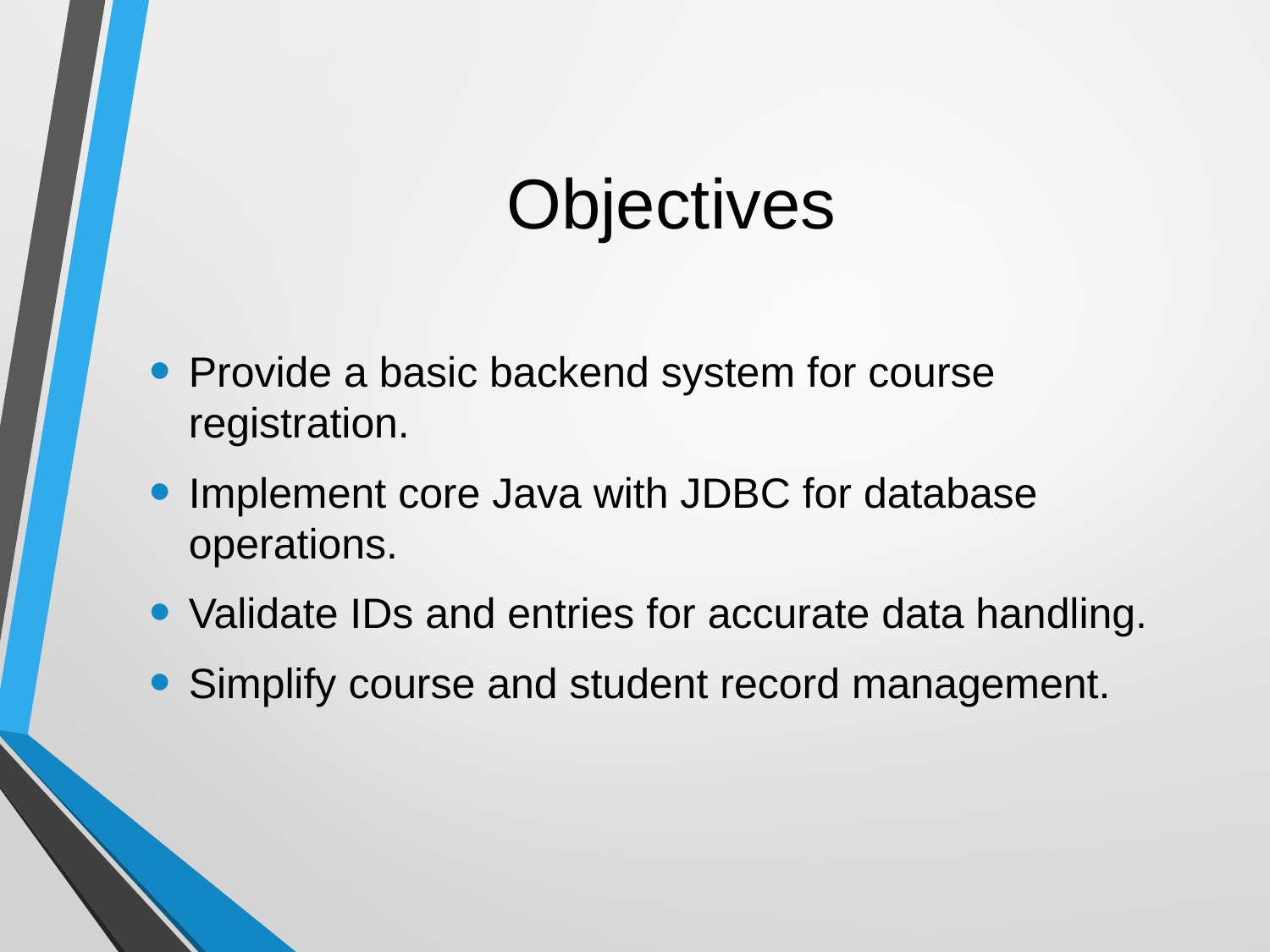

# Objectives
Provide a basic backend system for course registration.
Implement core Java with JDBC for database operations.
Validate IDs and entries for accurate data handling.
Simplify course and student record management.